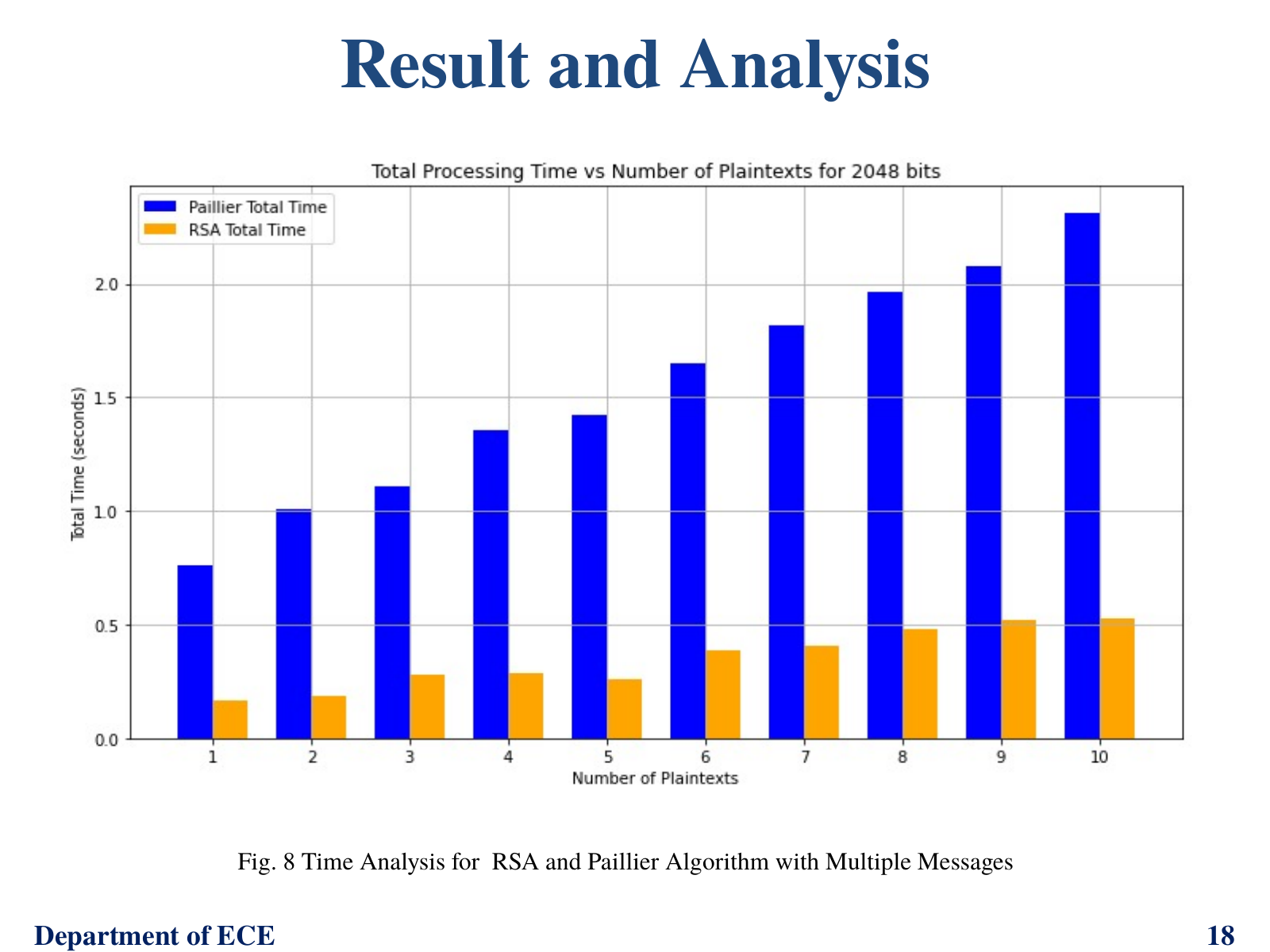

Result and Analysis

Fig. 8 Time Analysis for  RSA and Paillier Algorithm with Multiple Messages
Department of ECE
18